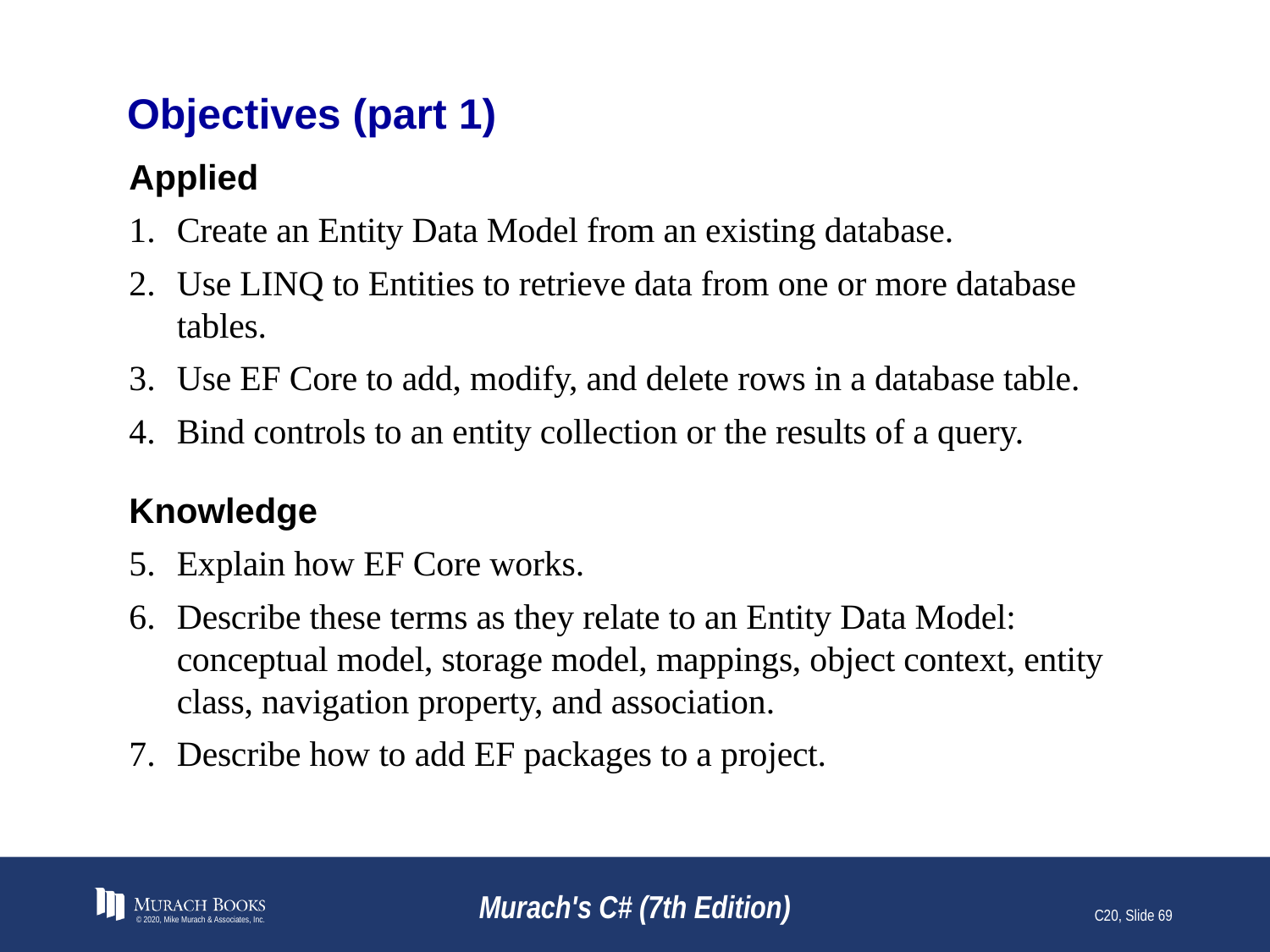

# Objectives (part 1)
Applied
Create an Entity Data Model from an existing database.
Use LINQ to Entities to retrieve data from one or more database tables.
Use EF Core to add, modify, and delete rows in a database table.
Bind controls to an entity collection or the results of a query.
Knowledge
Explain how EF Core works.
Describe these terms as they relate to an Entity Data Model: conceptual model, storage model, mappings, object context, entity class, navigation property, and association.
Describe how to add EF packages to a project.

© 2020, Mike Murach & Associates, Inc.
Murach's C# (7th Edition)

C20, Slide 69